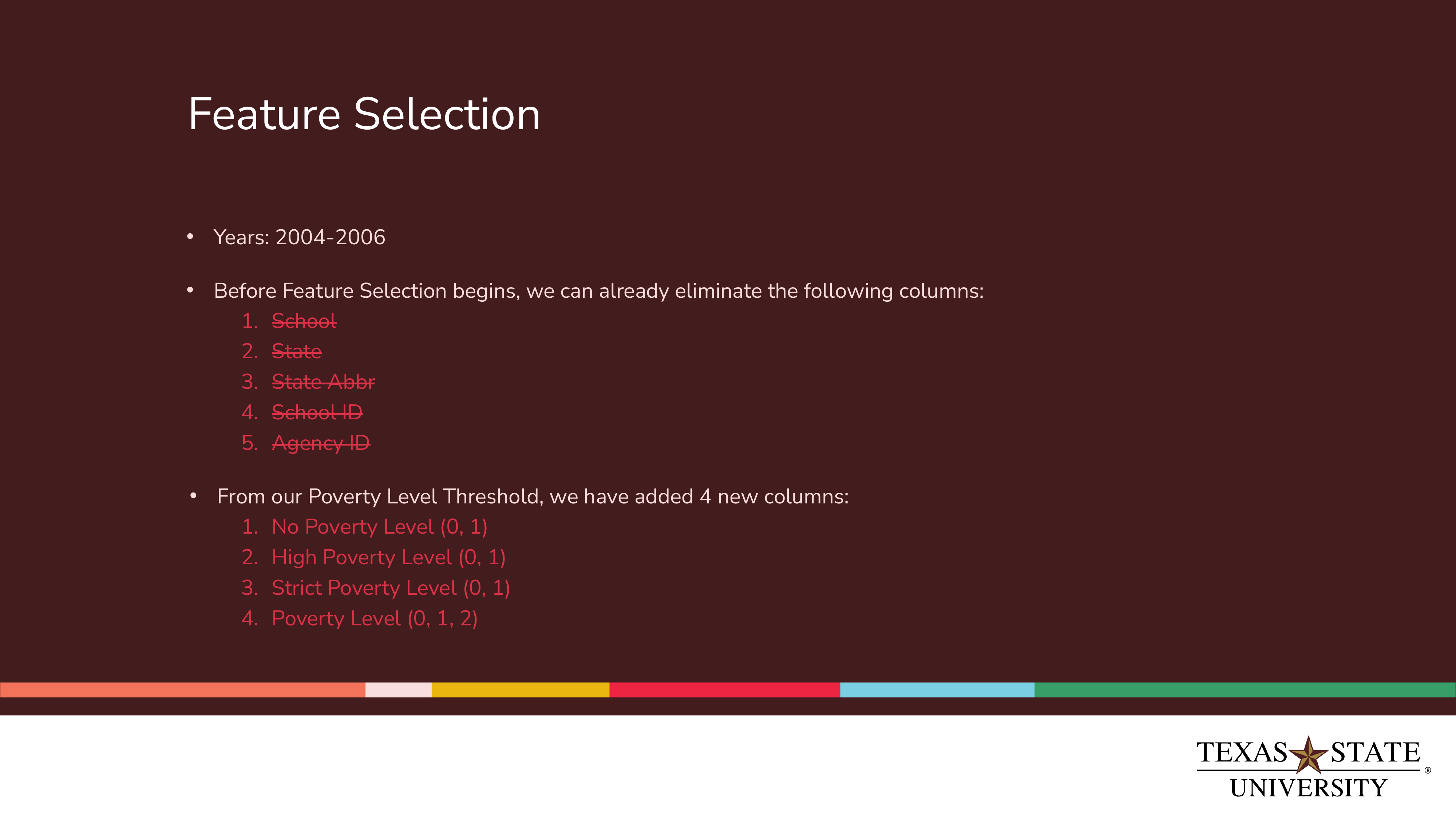

# Feature Selection
Years: 2004-2006
Before Feature Selection begins, we can already eliminate the following columns:
School
State
State Abbr
School ID
Agency ID
From our Poverty Level Threshold, we have added 4 new columns:
No Poverty Level (0, 1)
High Poverty Level (0, 1)
Strict Poverty Level (0, 1)
Poverty Level (0, 1, 2)